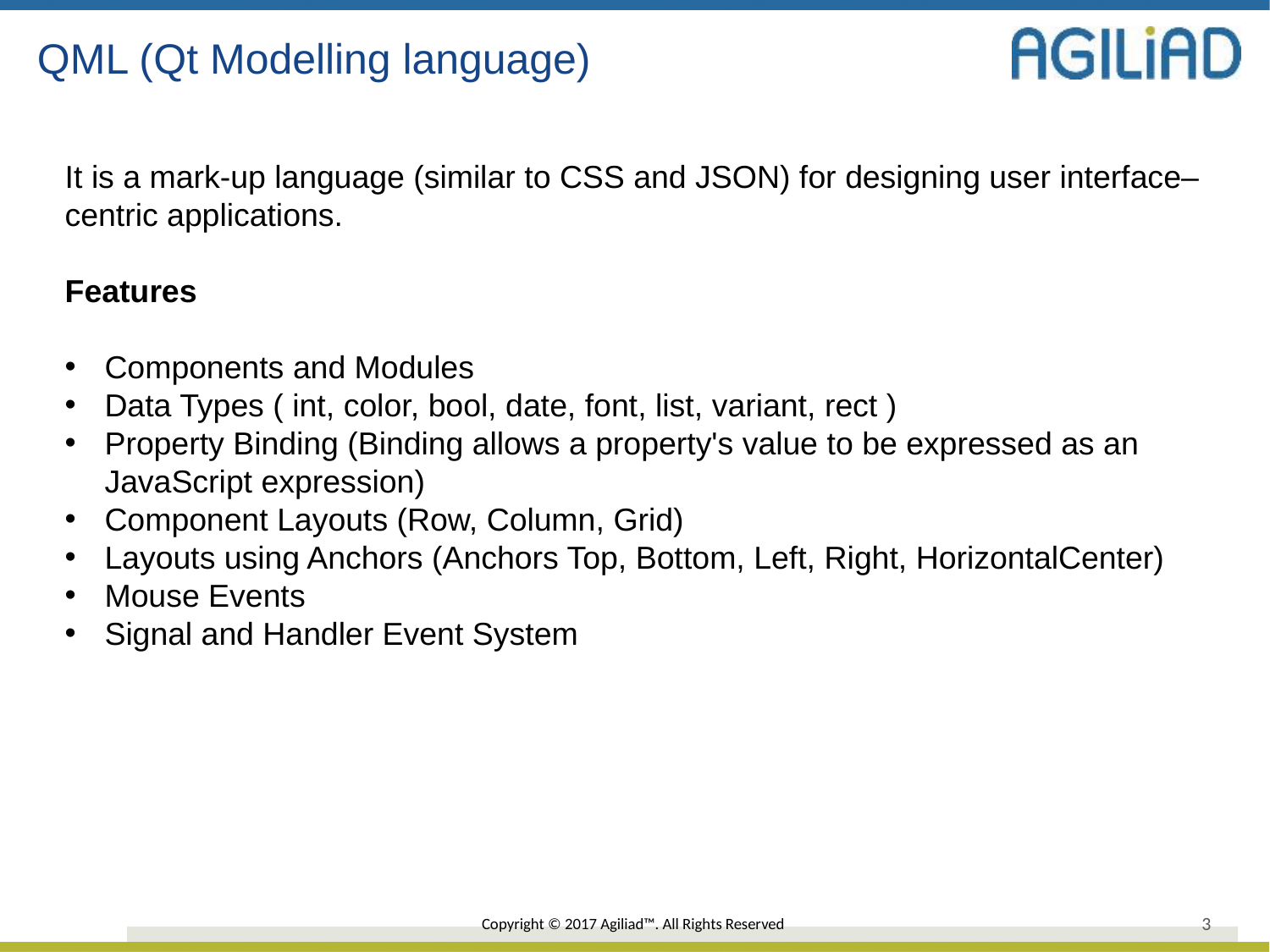

QML (Qt Modelling language)

It is a mark-up language (similar to CSS and JSON) for designing user interface–centric applications.

Features

Components and Modules
Data Types ( int, color, bool, date, font, list, variant, rect )
Property Binding (Binding allows a property's value to be expressed as an JavaScript expression)
Component Layouts (Row, Column, Grid)
Layouts using Anchors (Anchors Top, Bottom, Left, Right, HorizontalCenter)
Mouse Events
Signal and Handler Event System